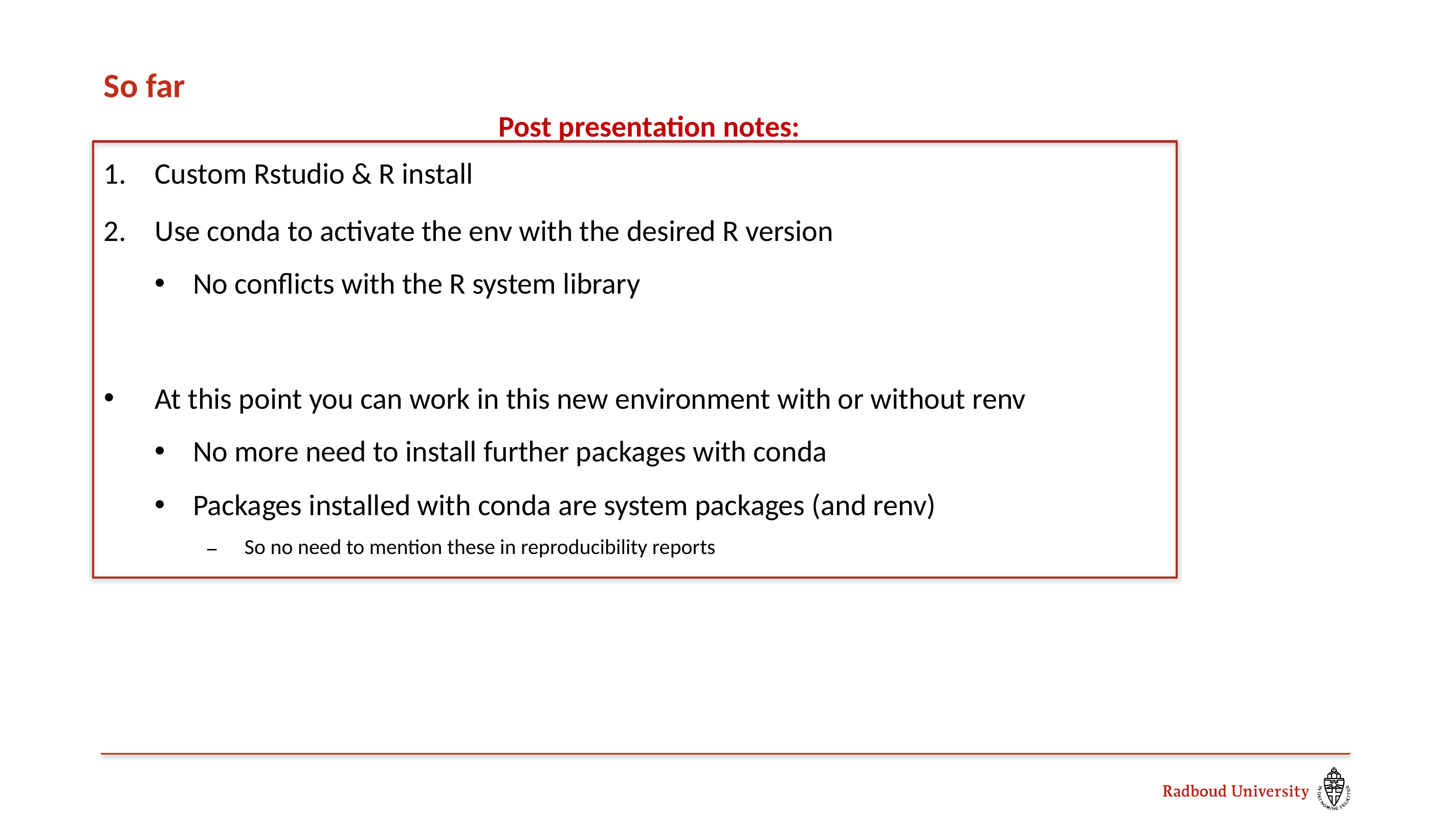

# So far
Post presentation notes:

Custom Rstudio & R install
Use conda to activate the env with the desired R version
No conflicts with the R system library

At this point you can work in this new environment with or without renv
No more need to install further packages with conda
Packages installed with conda are system packages (and renv)
So no need to mention these in reproducibility reports